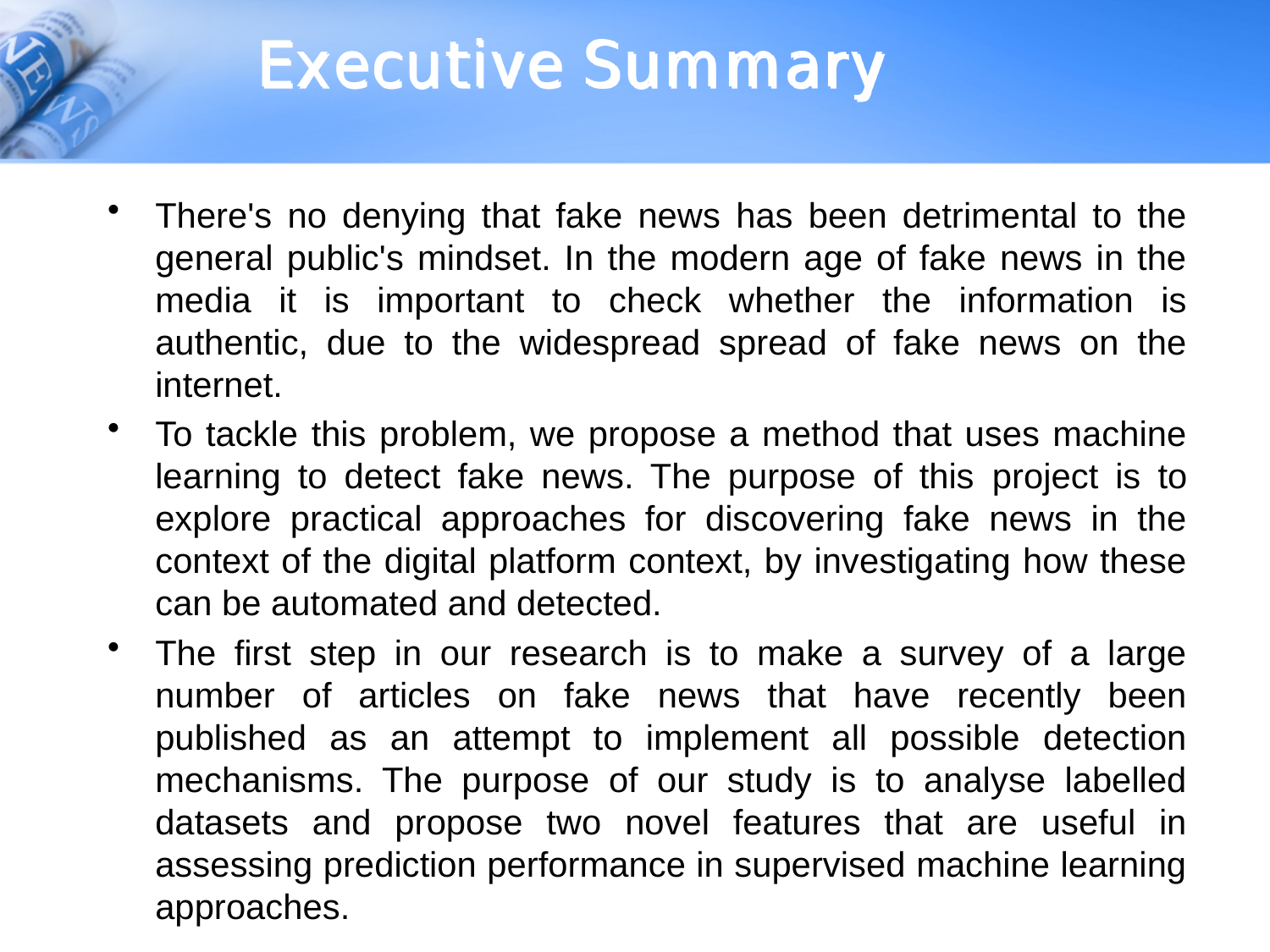

# Executive Summary
There's no denying that fake news has been detrimental to the general public's mindset. In the modern age of fake news in the media it is important to check whether the information is authentic, due to the widespread spread of fake news on the internet.
To tackle this problem, we propose a method that uses machine learning to detect fake news. The purpose of this project is to explore practical approaches for discovering fake news in the context of the digital platform context, by investigating how these can be automated and detected.
The first step in our research is to make a survey of a large number of articles on fake news that have recently been published as an attempt to implement all possible detection mechanisms. The purpose of our study is to analyse labelled datasets and propose two novel features that are useful in assessing prediction performance in supervised machine learning approaches.